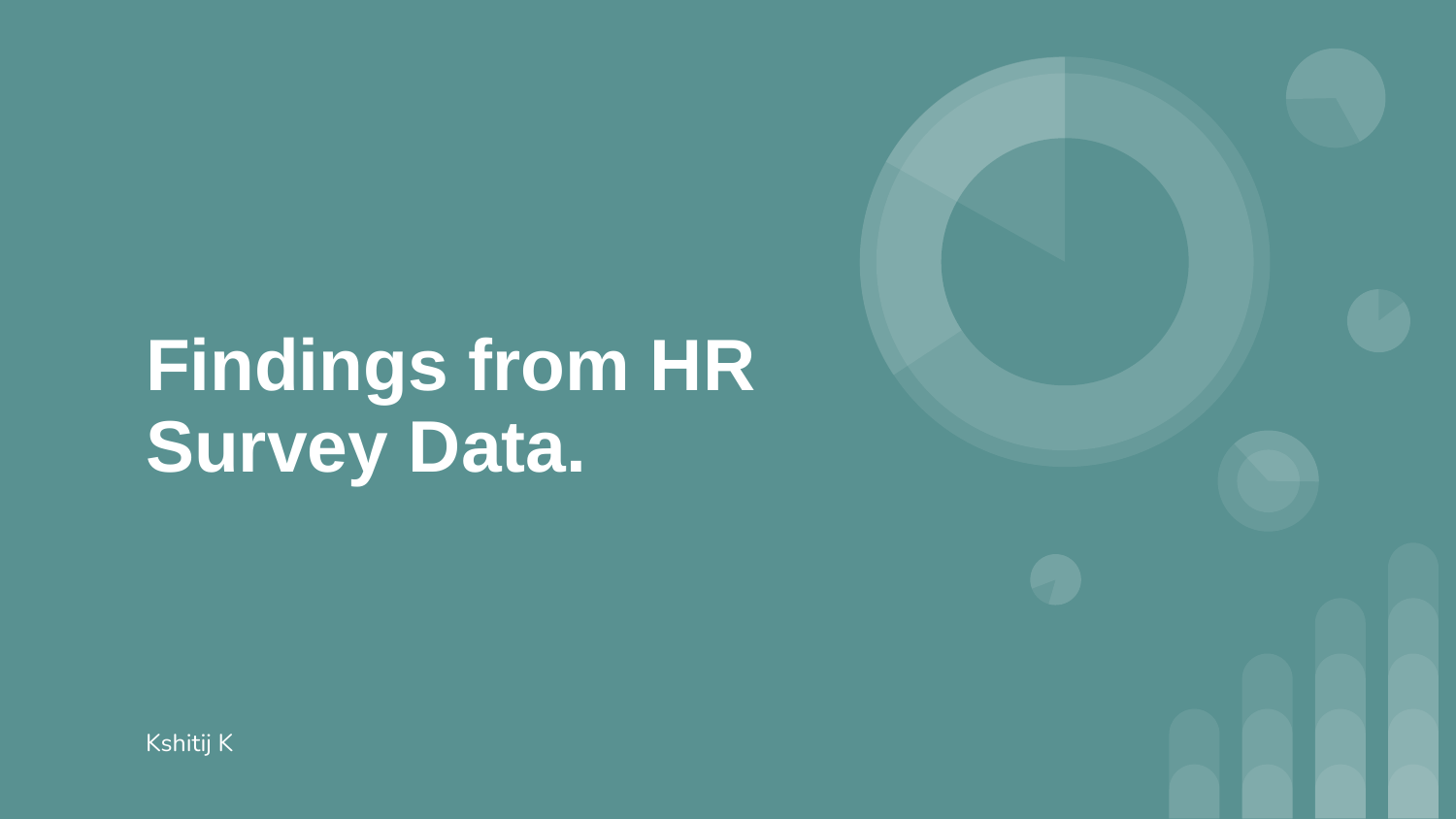

# Findings from HR Survey Data.

Kshitij K